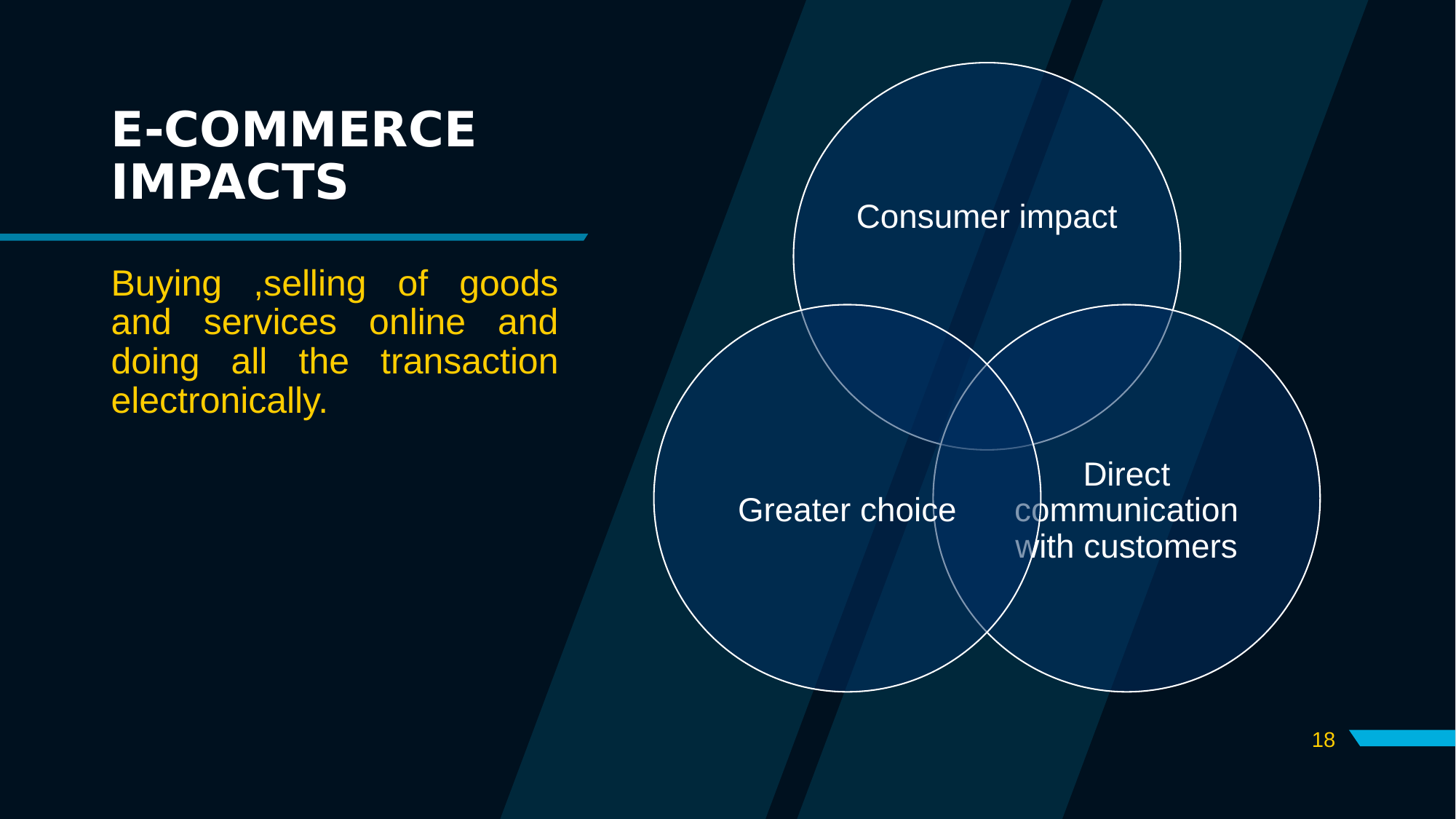

# E-COMMERCE IMPACTS
Consumer impact
Direct communication with customers
Greater choice
Buying ,selling of goods and services online and doing all the transaction electronically.
18